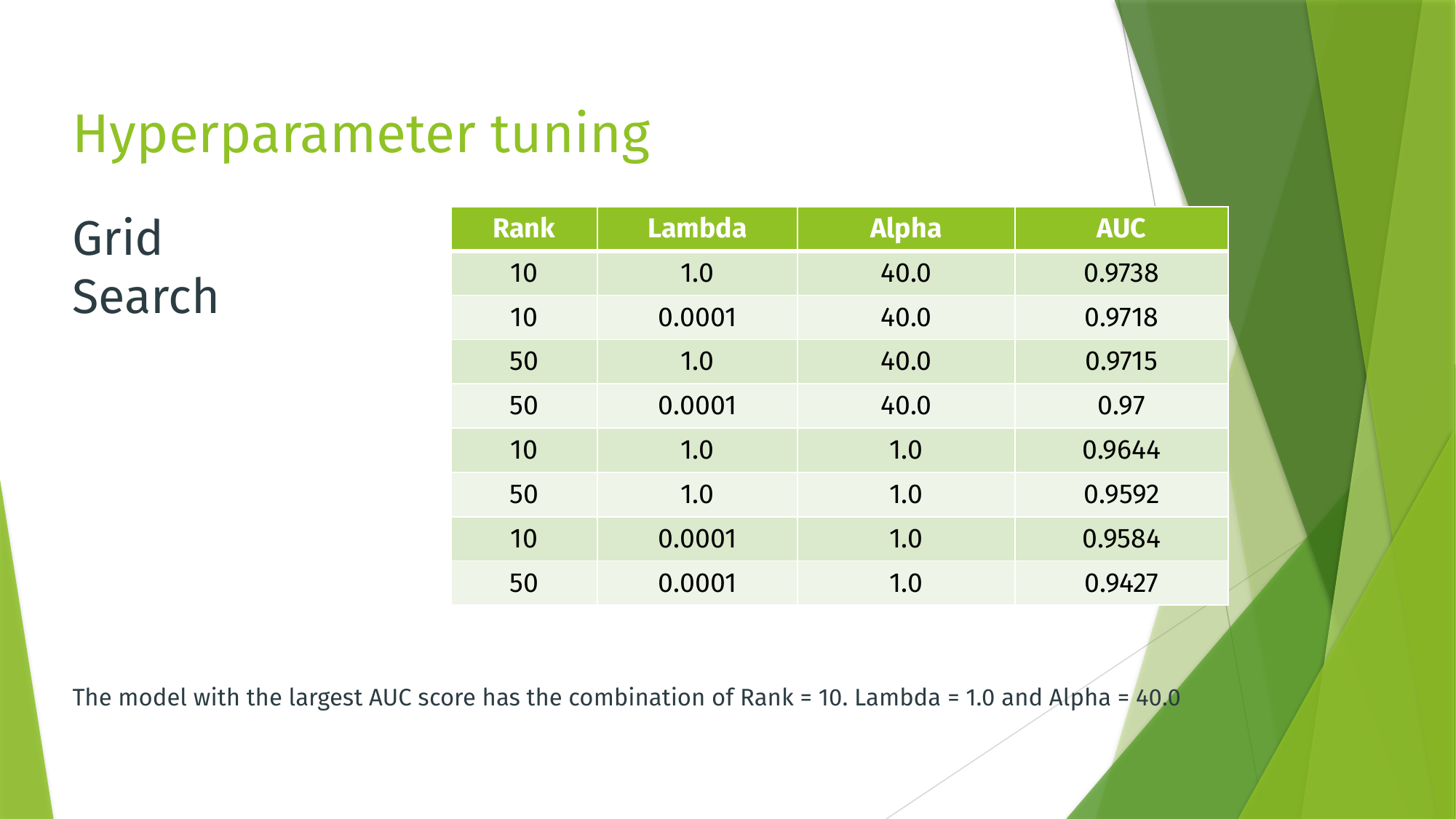

# Hyperparameter tuning
Grid Search
| Rank | Lambda | Alpha | AUC |
| --- | --- | --- | --- |
| 10 | 1.0 | 40.0 | 0.9738 |
| 10 | 0.0001 | 40.0 | 0.9718 |
| 50 | 1.0 | 40.0 | 0.9715 |
| 50 | 0.0001 | 40.0 | 0.97 |
| 10 | 1.0 | 1.0 | 0.9644 |
| 50 | 1.0 | 1.0 | 0.9592 |
| 10 | 0.0001 | 1.0 | 0.9584 |
| 50 | 0.0001 | 1.0 | 0.9427 |
The model with the largest AUC score has the combination of Rank = 10. Lambda = 1.0 and Alpha = 40.0